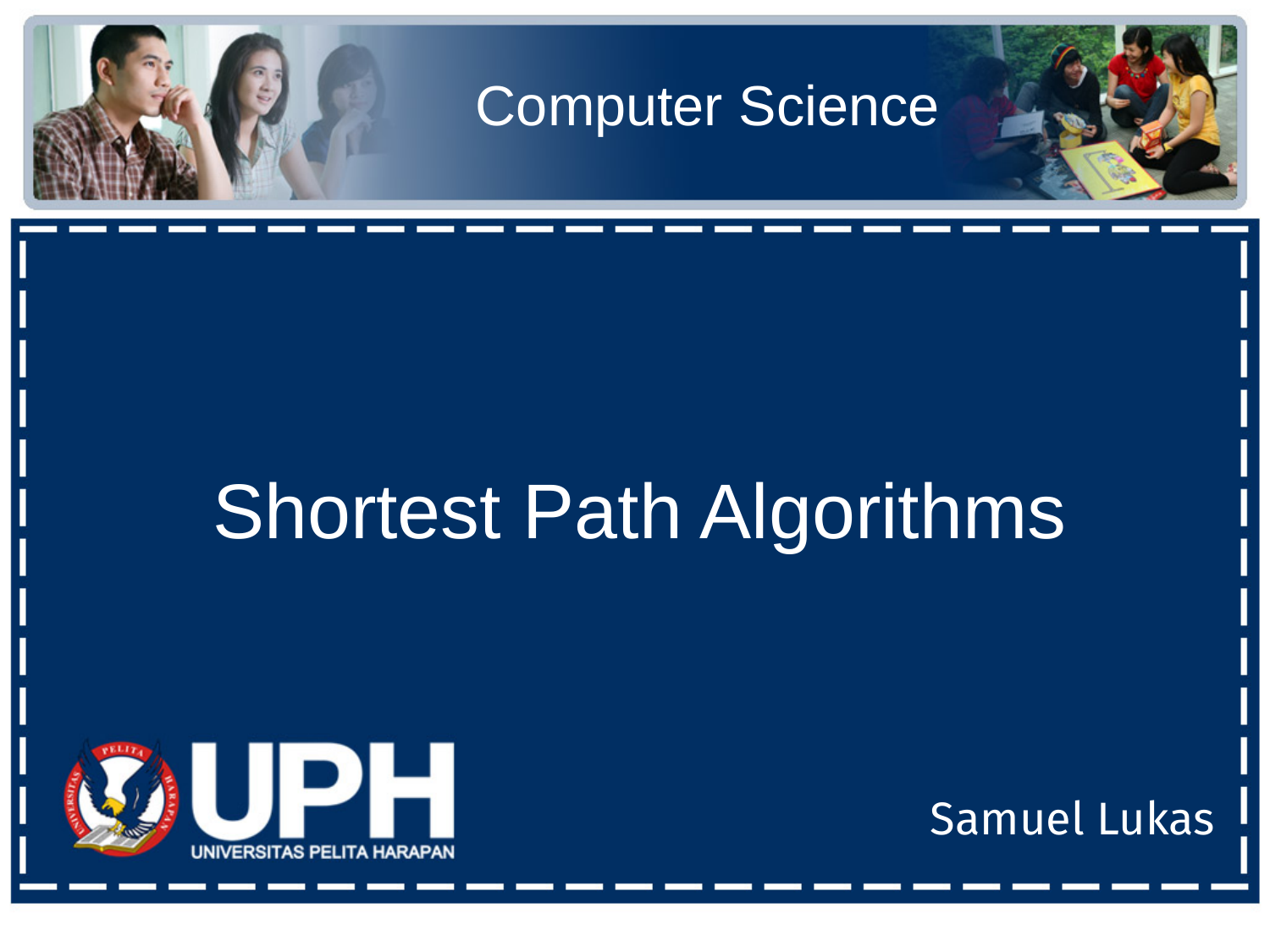

Computer Science
Shortest Path Algorithms
Samuel Lukas